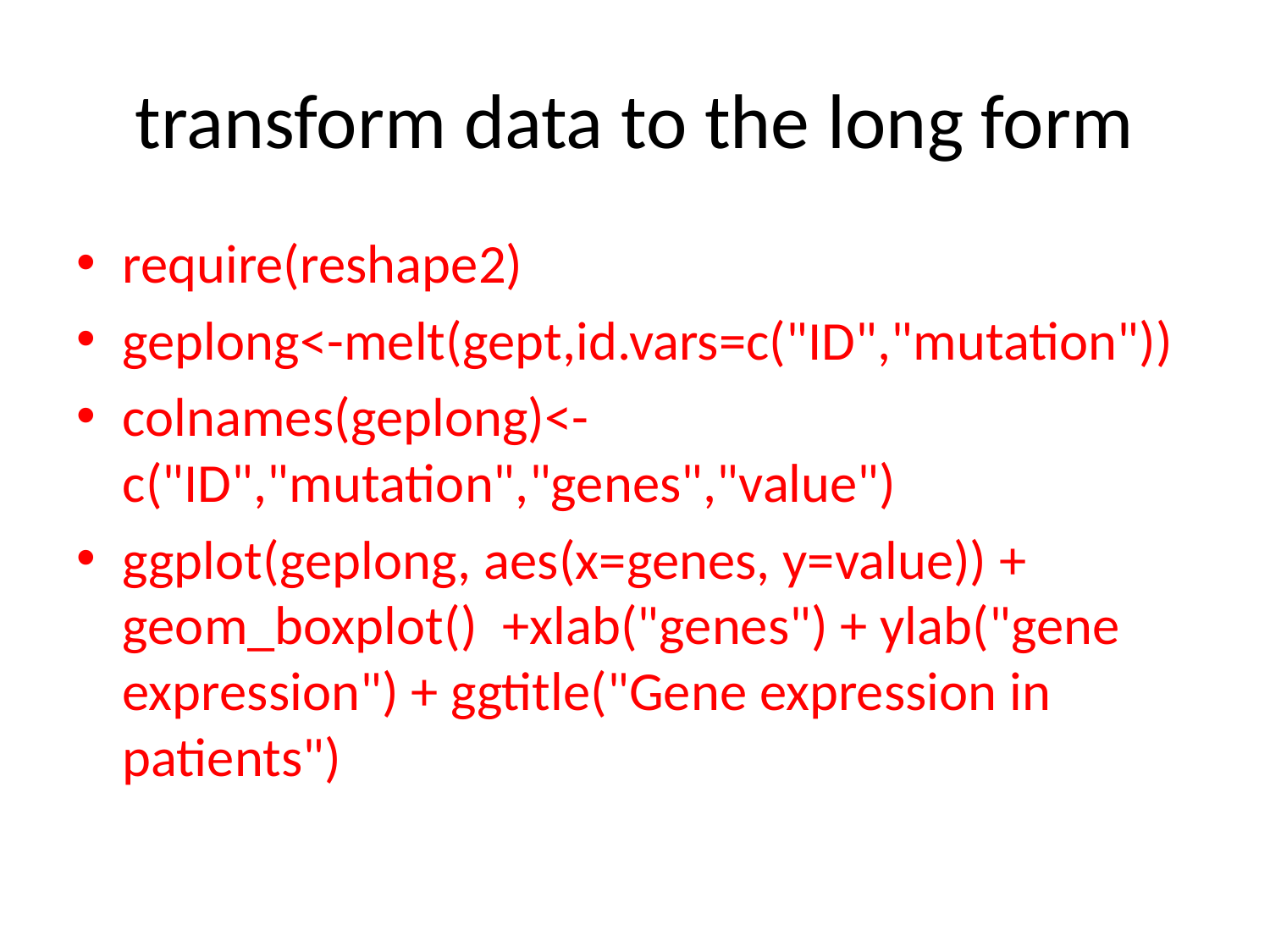

# transform data to the long form
require(reshape2)
geplong<-melt(gept,id.vars=c("ID","mutation"))
colnames(geplong)<-c("ID","mutation","genes","value")
ggplot(geplong, aes(x=genes, y=value)) + geom_boxplot()  +xlab("genes") + ylab("gene expression") + ggtitle("Gene expression in patients")